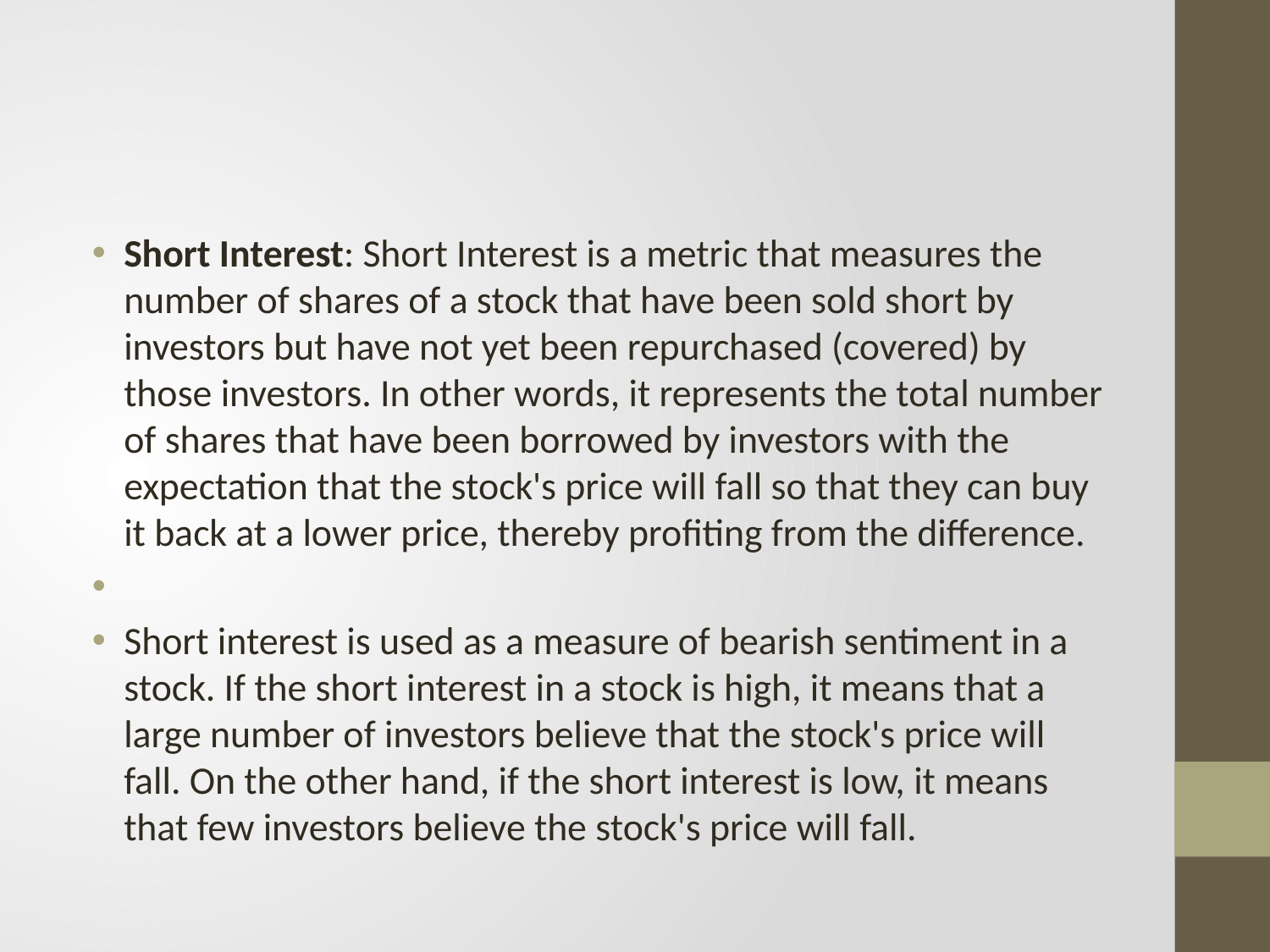

#
Short Interest: Short Interest is a metric that measures the number of shares of a stock that have been sold short by investors but have not yet been repurchased (covered) by those investors. In other words, it represents the total number of shares that have been borrowed by investors with the expectation that the stock's price will fall so that they can buy it back at a lower price, thereby profiting from the difference.

Short interest is used as a measure of bearish sentiment in a stock. If the short interest in a stock is high, it means that a large number of investors believe that the stock's price will fall. On the other hand, if the short interest is low, it means that few investors believe the stock's price will fall.